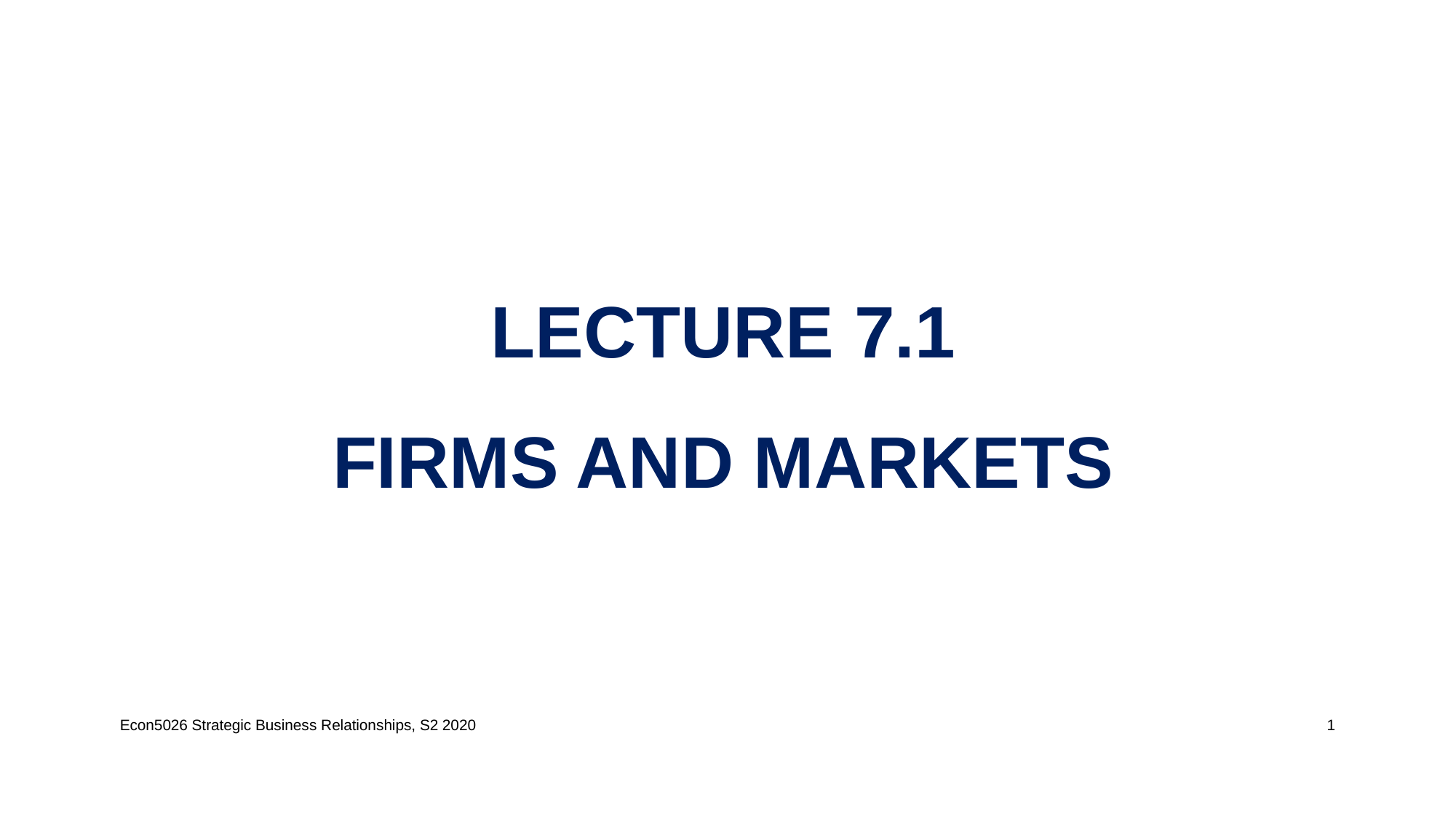

# Lecture 7.1 Firms and markets
Econ5026 Strategic Business Relationships, S2 2020
1